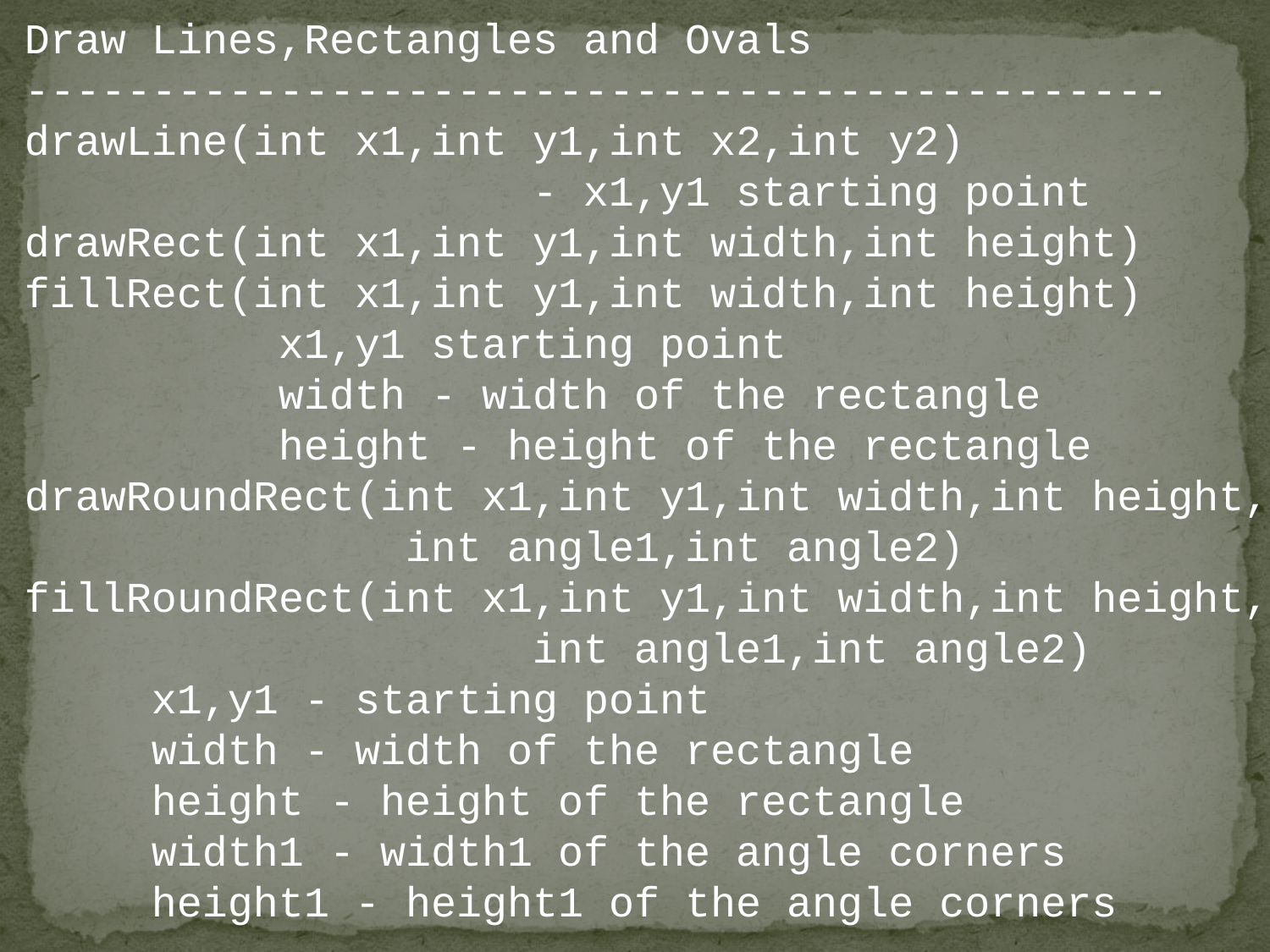

Draw Lines,Rectangles and Ovals
---------------------------------------------
drawLine(int x1,int y1,int x2,int y2)
				- x1,y1 starting point							       x2,y2 ending point
drawRect(int x1,int y1,int width,int height)
fillRect(int x1,int y1,int width,int height)
		x1,y1 starting point
		width - width of the rectangle
		height - height of the rectangle
drawRoundRect(int x1,int y1,int width,int height,
			int angle1,int angle2)
fillRoundRect(int x1,int y1,int width,int height,
				int angle1,int angle2)
	x1,y1 - starting point
	width - width of the rectangle
	height - height of the rectangle
	width1 - width1 of the angle corners
 	height1 - height1 of the angle corners